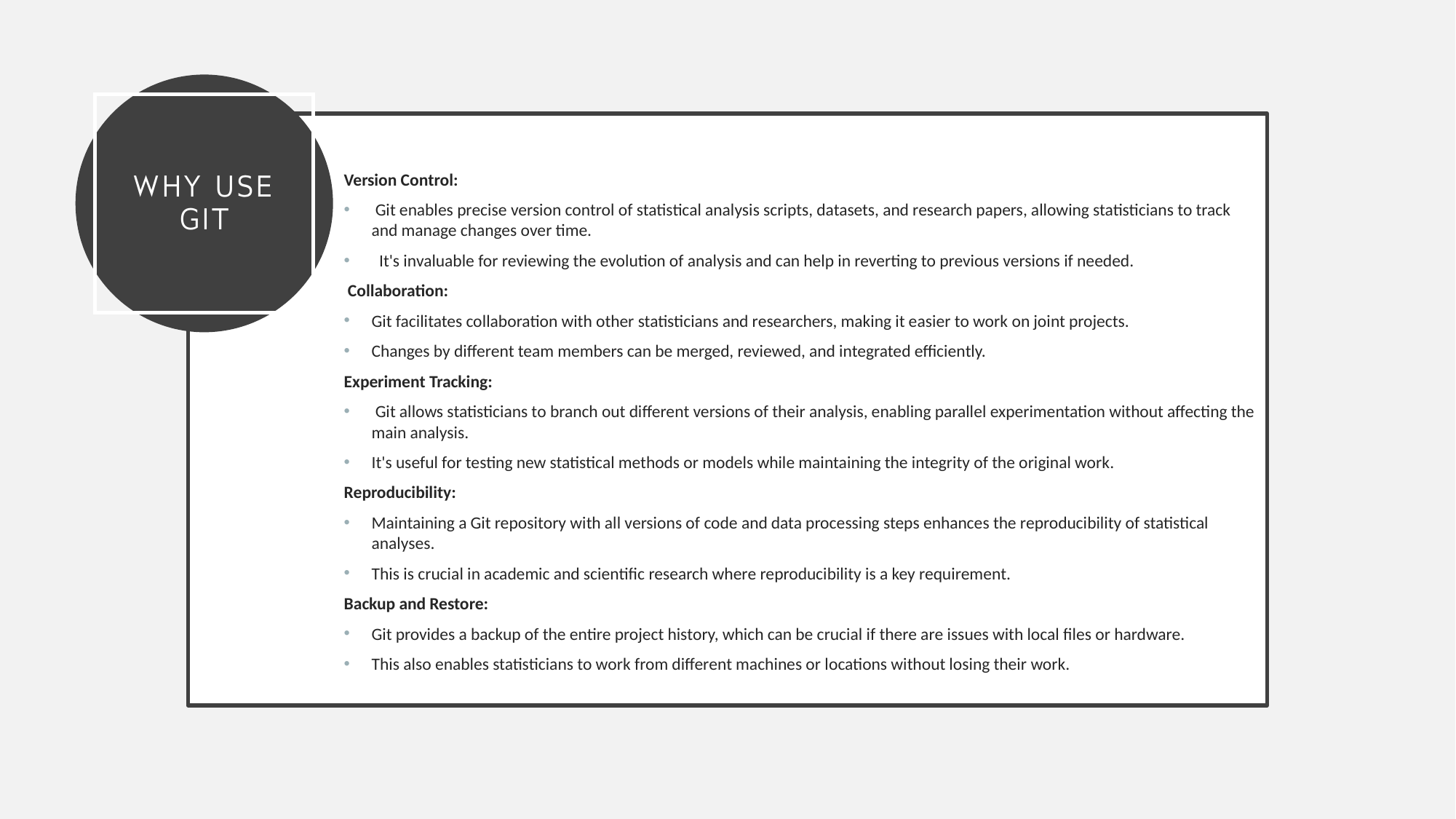

# Why use git

Version Control:
 Git enables precise version control of statistical analysis scripts, datasets, and research papers, allowing statisticians to track and manage changes over time.
  It's invaluable for reviewing the evolution of analysis and can help in reverting to previous versions if needed.
 Collaboration:
Git facilitates collaboration with other statisticians and researchers, making it easier to work on joint projects.
Changes by different team members can be merged, reviewed, and integrated efficiently.
Experiment Tracking:
 Git allows statisticians to branch out different versions of their analysis, enabling parallel experimentation without affecting the main analysis.
It's useful for testing new statistical methods or models while maintaining the integrity of the original work.
Reproducibility:
Maintaining a Git repository with all versions of code and data processing steps enhances the reproducibility of statistical analyses.
This is crucial in academic and scientific research where reproducibility is a key requirement.
Backup and Restore:
Git provides a backup of the entire project history, which can be crucial if there are issues with local files or hardware.
This also enables statisticians to work from different machines or locations without losing their work.